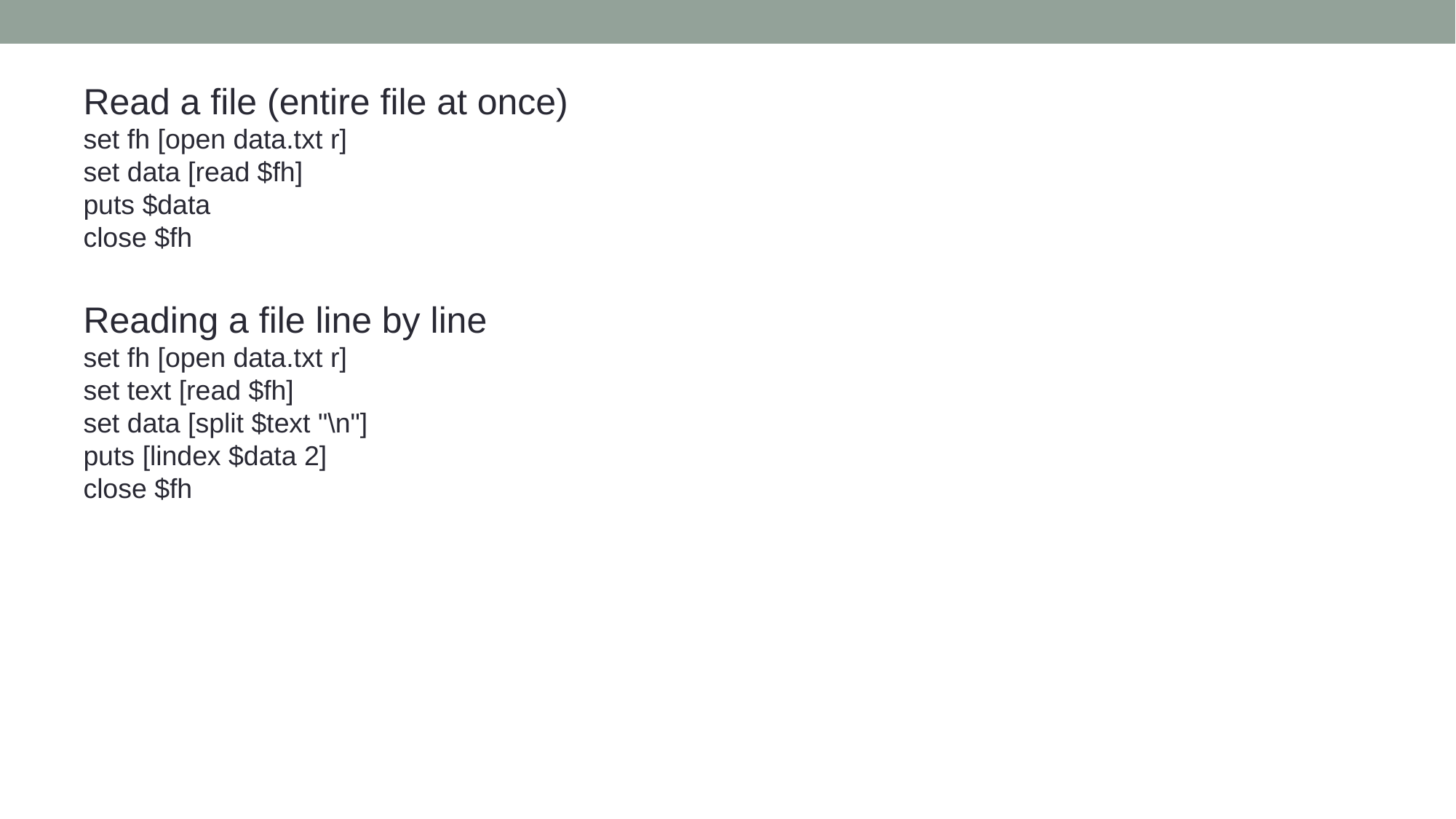

Read a file (entire file at once)
set fh [open data.txt r]
set data [read $fh]
puts $data
close $fh

Reading a file line by line
set fh [open data.txt r]
set text [read $fh]
set data [split $text "\n"]
puts [lindex $data 2]
close $fh